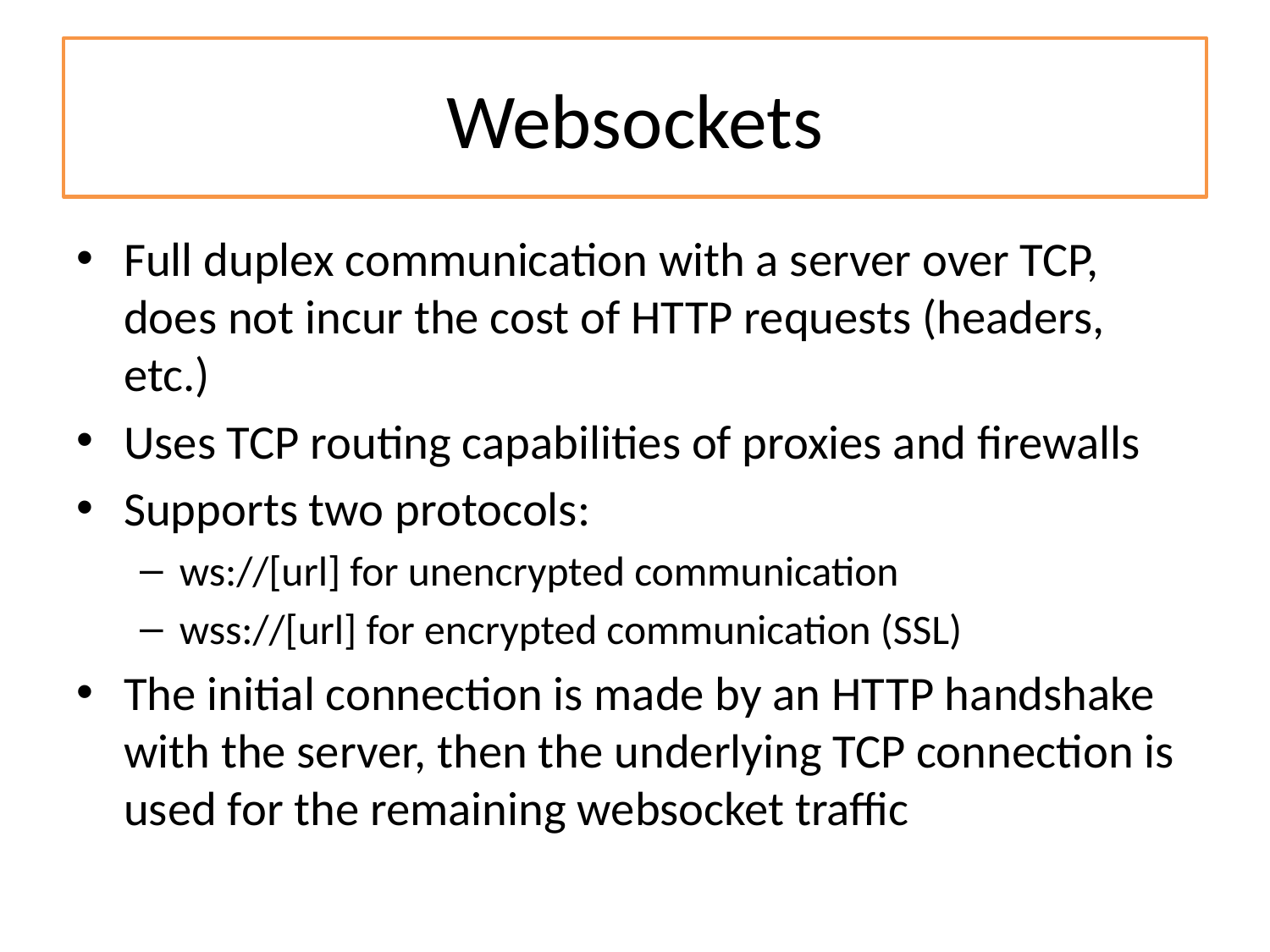

# Websockets
Full duplex communication with a server over TCP, does not incur the cost of HTTP requests (headers, etc.)
Uses TCP routing capabilities of proxies and firewalls
Supports two protocols:
ws://[url] for unencrypted communication
wss://[url] for encrypted communication (SSL)
The initial connection is made by an HTTP handshake with the server, then the underlying TCP connection is used for the remaining websocket traffic